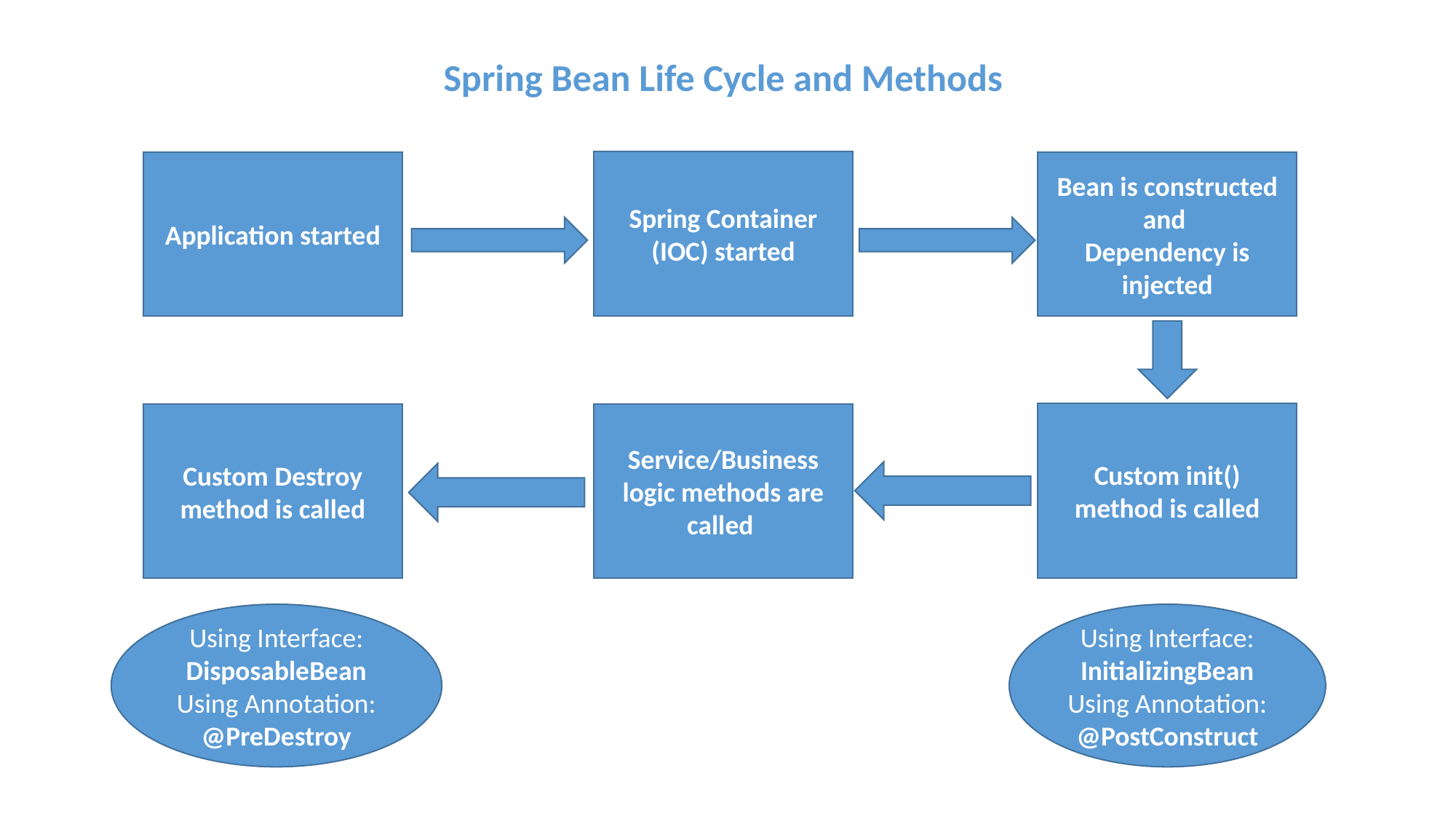

Spring Bean Life Cycle and Methods
Spring Container (IOC) started
Bean is constructed and
Dependency is injected
Application started

Custom init() method is called
Custom Destroy method is called
Service/Business logic methods are called

Using Interface: DisposableBean
Using Annotation:
@PreDestroy
Using Interface: InitializingBean Using Annotation:
@PostConstruct